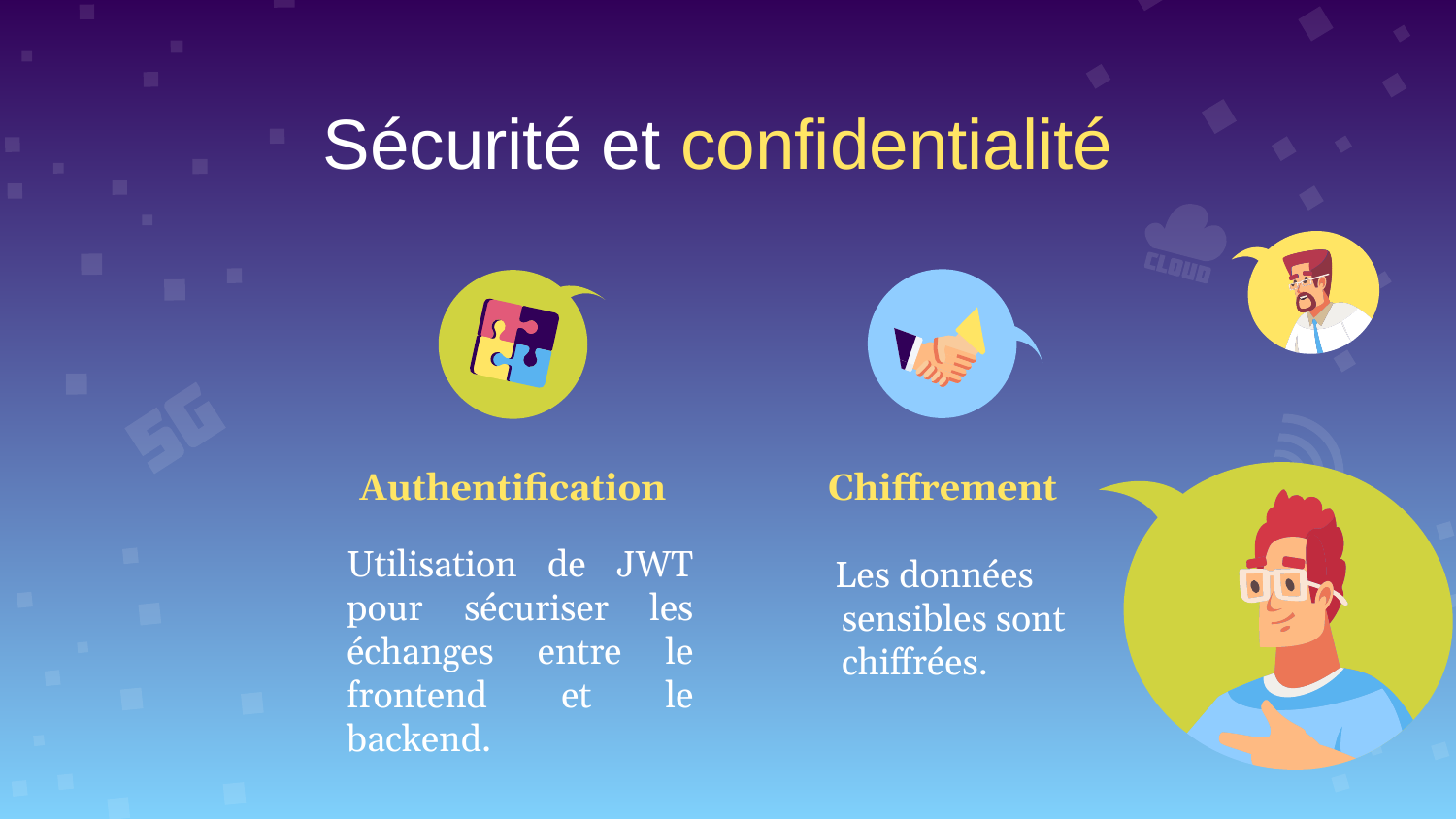

Two columns
Sécurité et confidentialité

# Authentification
Chiffrement

Utilisation de JWT pour sécuriser les échanges entre le frontend et le backend.
     Les données sensibles sont chiffrées.